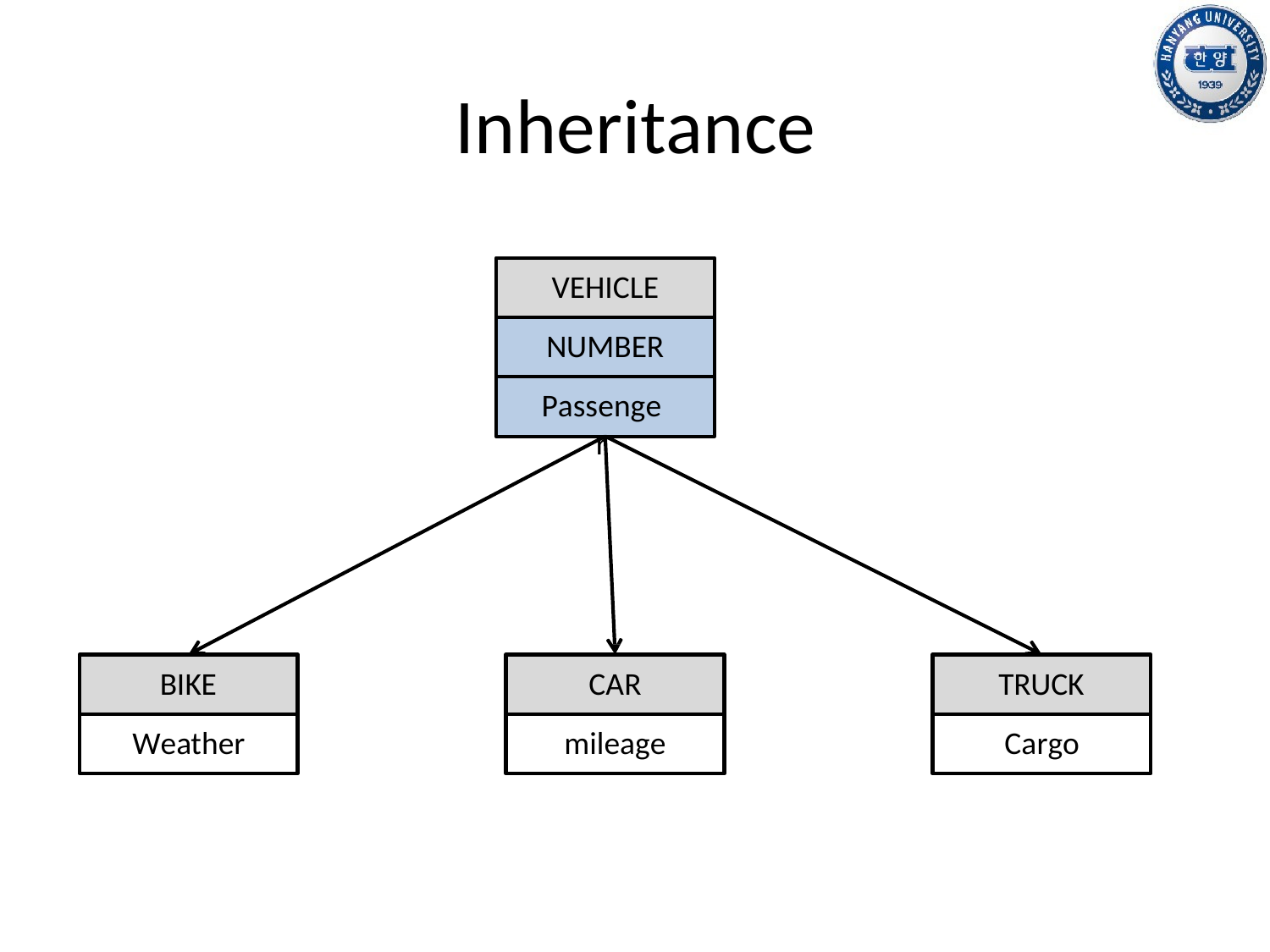

# Inheritance
VEHICLE NUMBER

Passenger

BIKE
CAR
TRUCK

Weather
mileage
Cargo